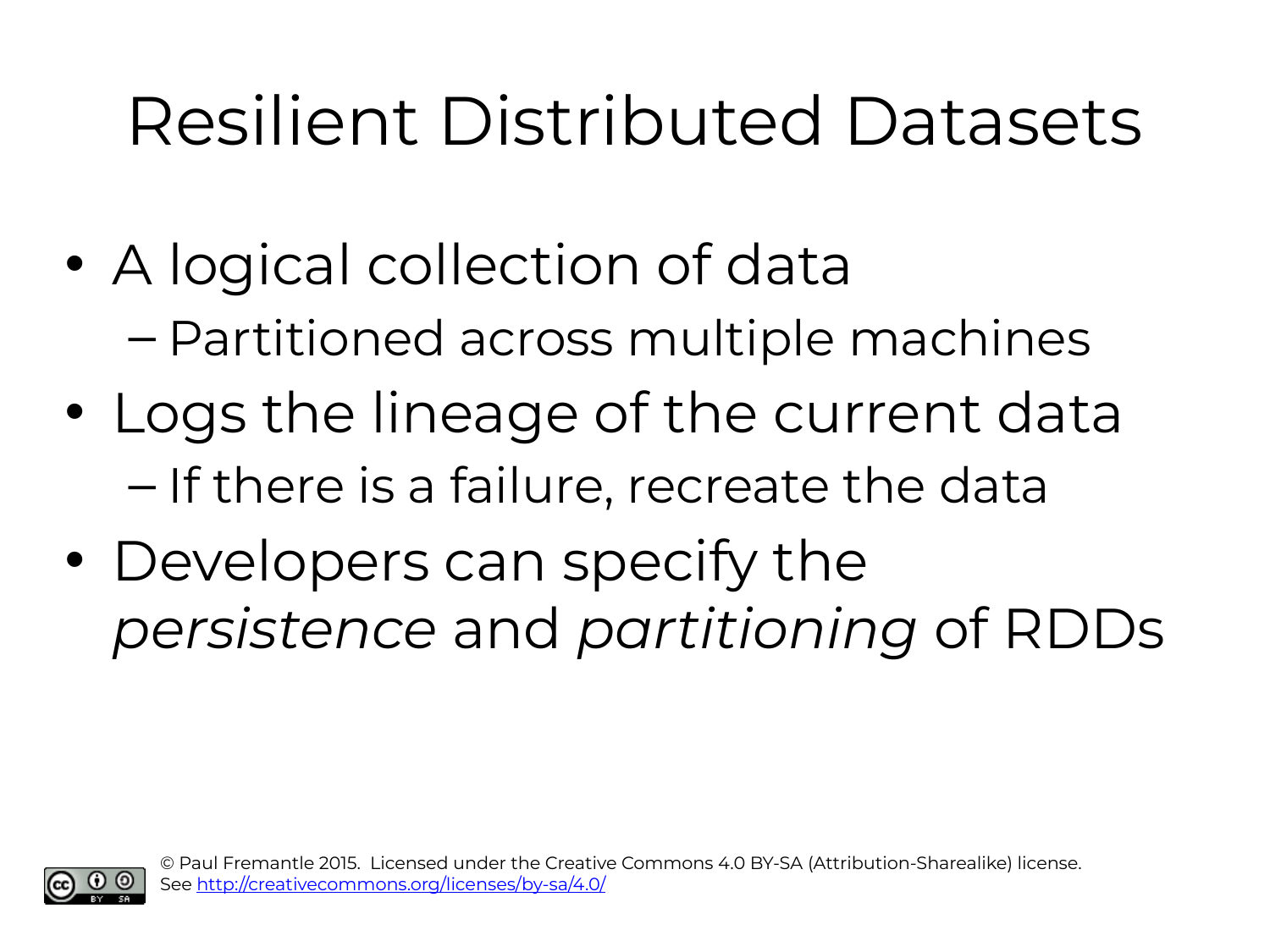

# Resilient Distributed Datasets
A logical collection of data
Partitioned across multiple machines
Logs the lineage of the current data
If there is a failure, recreate the data
Developers can specify the persistence and partitioning of RDDs